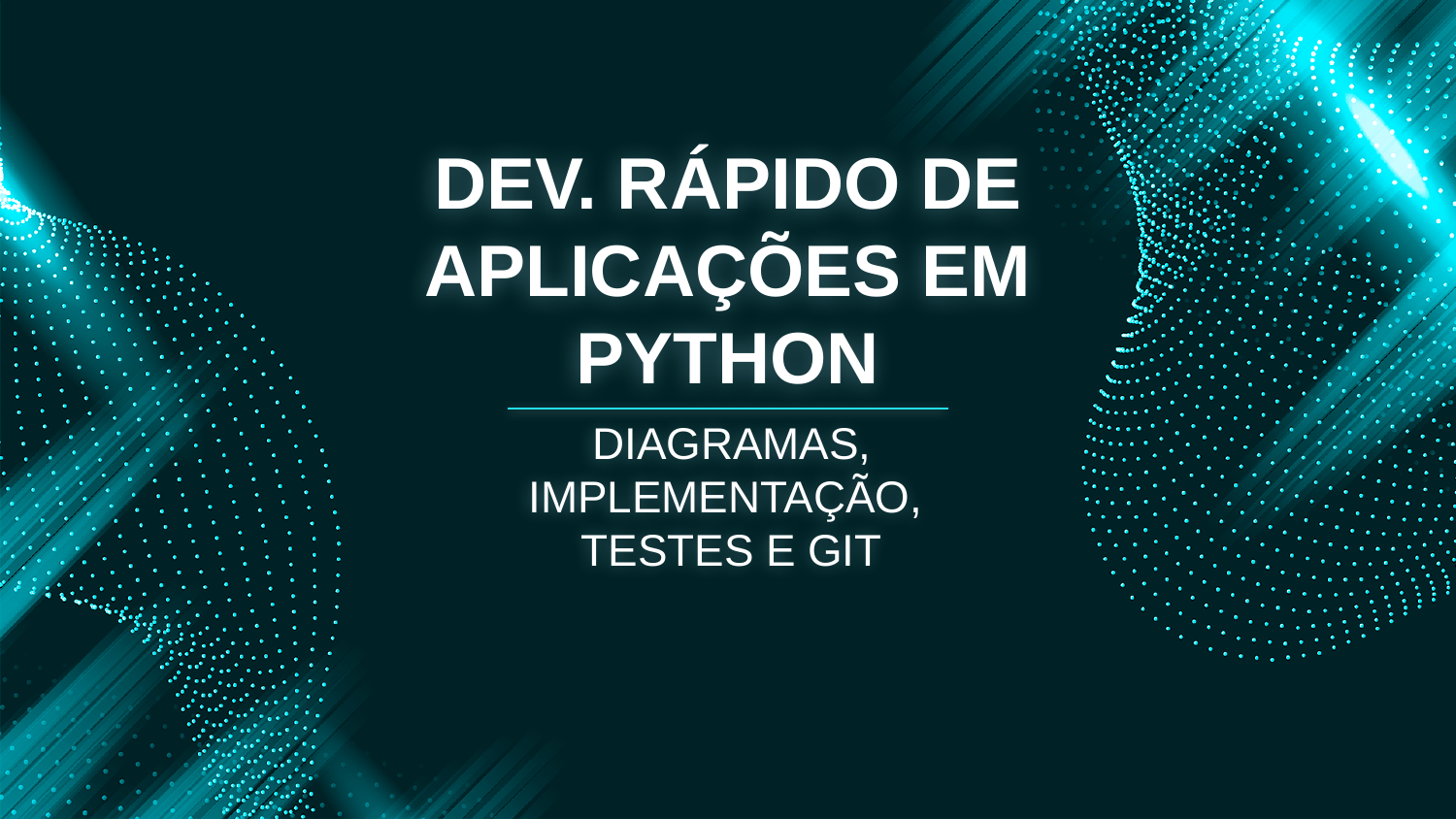

# DEV. RÁPIDO DE APLICAÇÕES EM PYTHON
DIAGRAMAS, IMPLEMENTAÇÃO,
TESTES E GIT